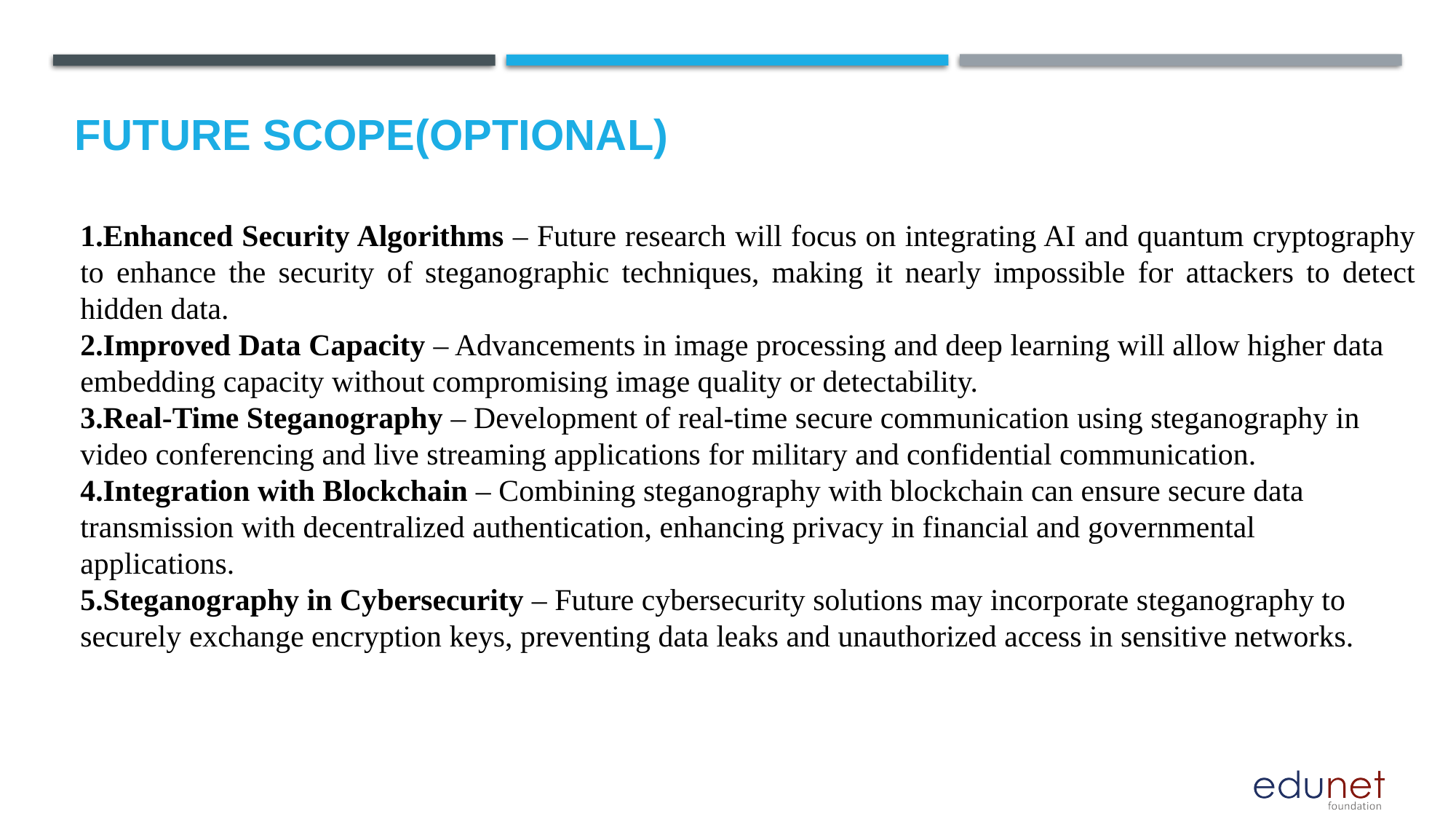

Future scope(optional)
Enhanced Security Algorithms – Future research will focus on integrating AI and quantum cryptography to enhance the security of steganographic techniques, making it nearly impossible for attackers to detect hidden data.
Improved Data Capacity – Advancements in image processing and deep learning will allow higher data embedding capacity without compromising image quality or detectability.
Real-Time Steganography – Development of real-time secure communication using steganography in video conferencing and live streaming applications for military and confidential communication.
Integration with Blockchain – Combining steganography with blockchain can ensure secure data transmission with decentralized authentication, enhancing privacy in financial and governmental applications.
Steganography in Cybersecurity – Future cybersecurity solutions may incorporate steganography to securely exchange encryption keys, preventing data leaks and unauthorized access in sensitive networks.